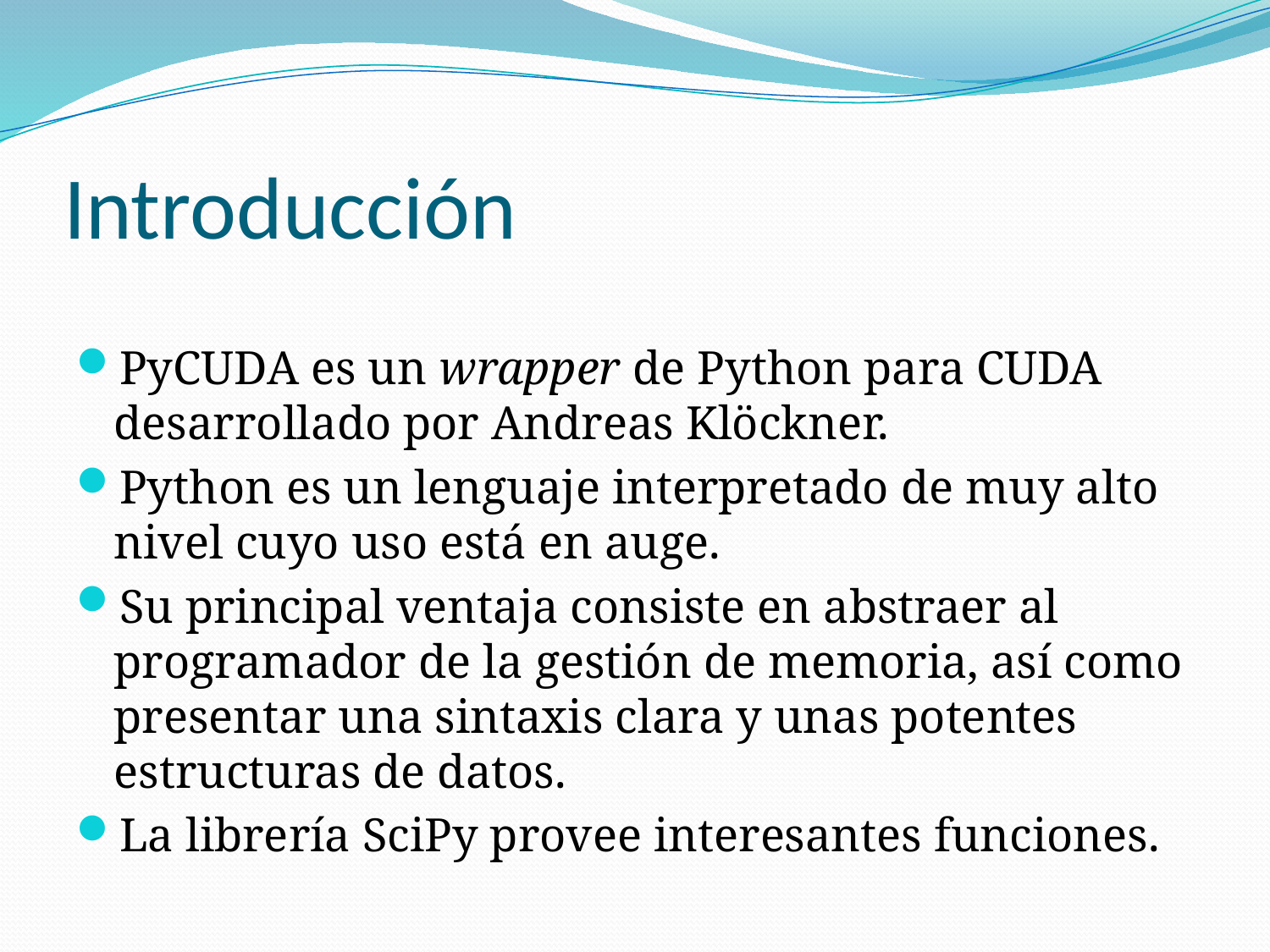

# Introducción

PyCUDA es un wrapper de Python para CUDA desarrollado por Andreas Klöckner.
Python es un lenguaje interpretado de muy alto nivel cuyo uso está en auge.
Su principal ventaja consiste en abstraer al programador de la gestión de memoria, así como presentar una sintaxis clara y unas potentes estructuras de datos.
La librería SciPy provee interesantes funciones.